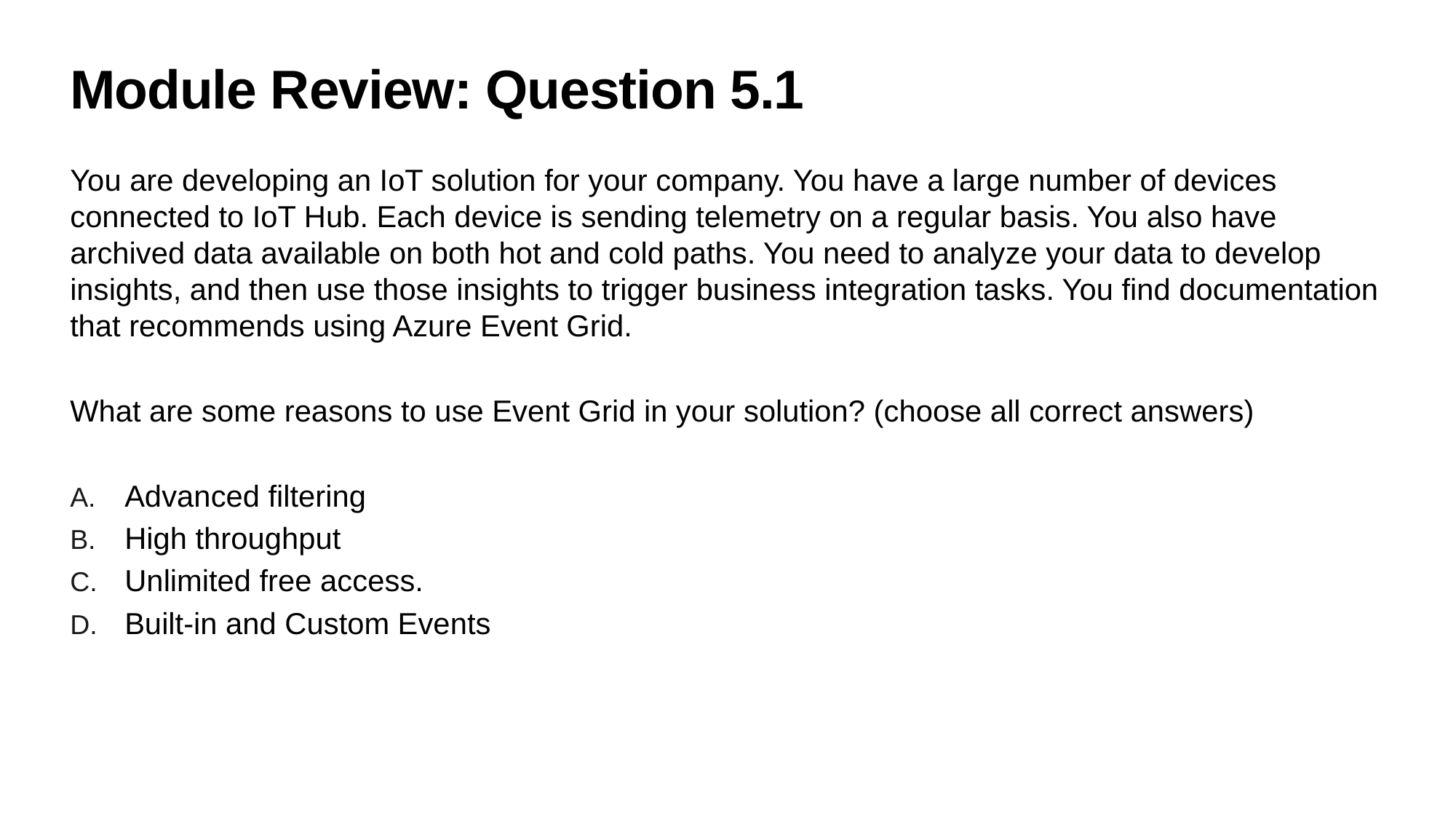

# Module Review: Question 5.1
You are developing an IoT solution for your company. You have a large number of devices connected to IoT Hub. Each device is sending telemetry on a regular basis. You also have archived data available on both hot and cold paths. You need to analyze your data to develop insights, and then use those insights to trigger business integration tasks. You find documentation that recommends using Azure Event Grid.

What are some reasons to use Event Grid in your solution? (choose all correct answers)

Advanced filtering
High throughput
Unlimited free access.
Built-in and Custom Events